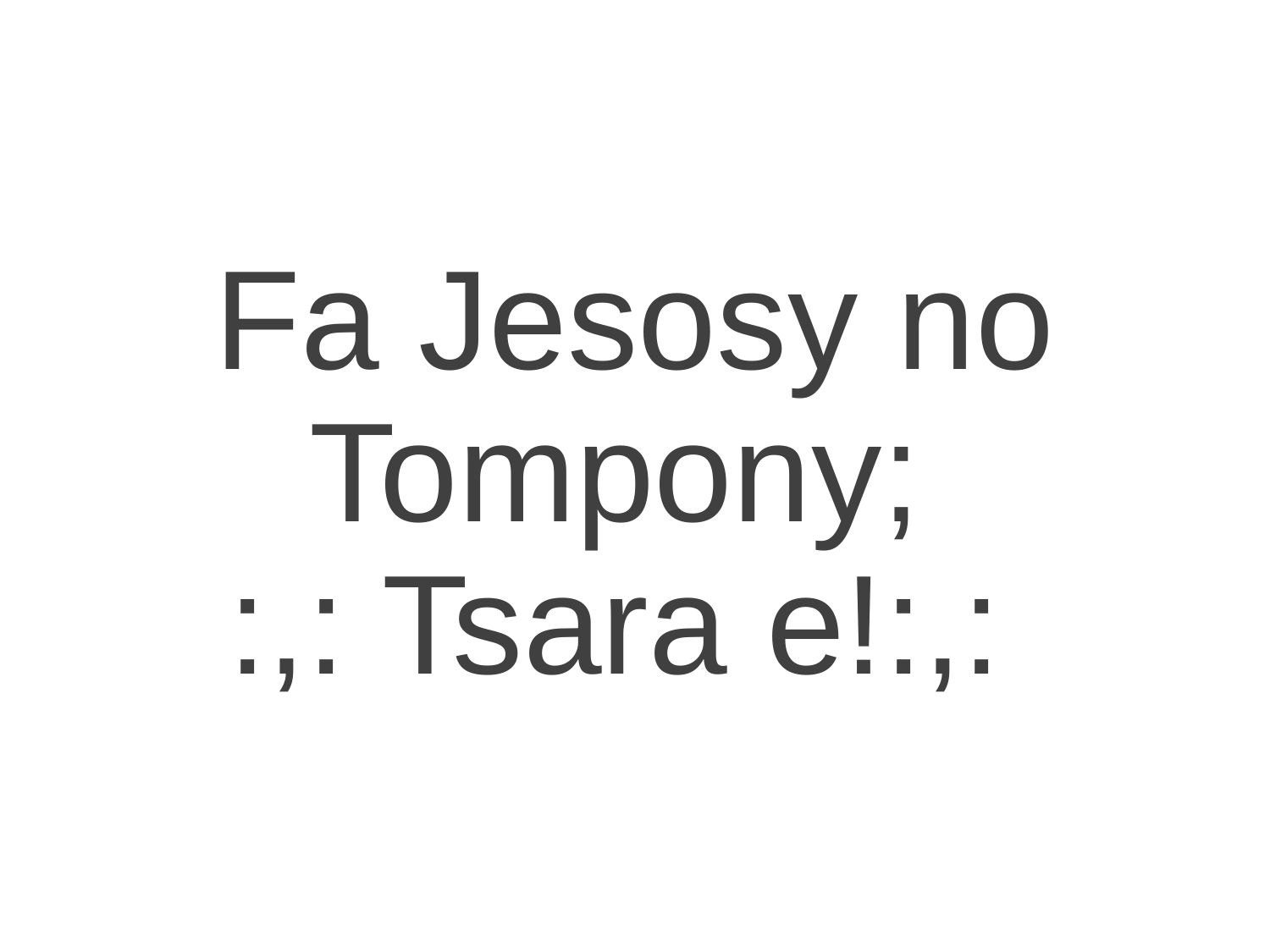

Fa Jesosy no Tompony;
:,: Tsara e!:,: